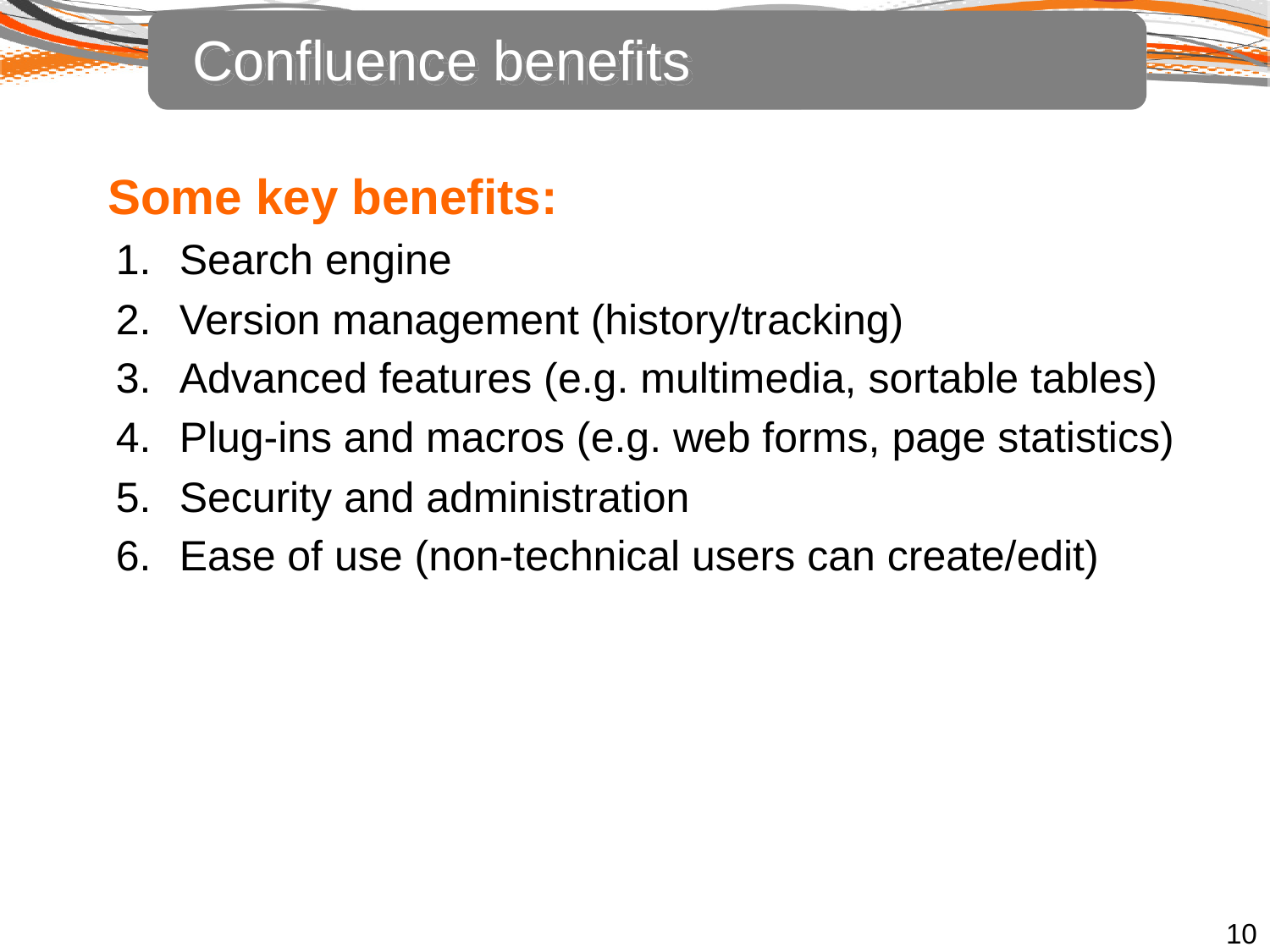

Confluence benefits
Some key benefits:
Search engine
Version management (history/tracking)
Advanced features (e.g. multimedia, sortable tables)
Plug-ins and macros (e.g. web forms, page statistics)
Security and administration
Ease of use (non-technical users can create/edit)